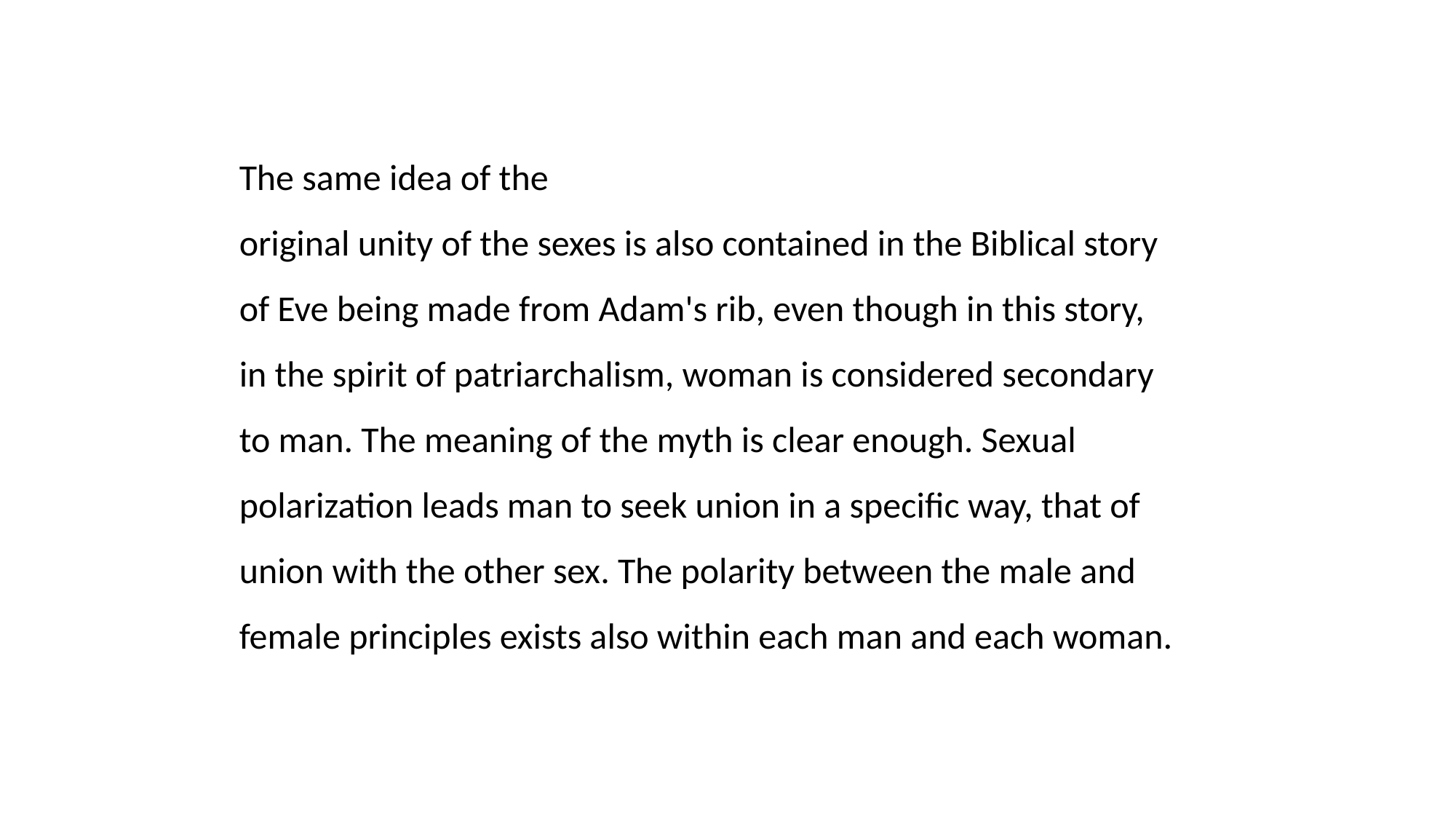

The same idea of the
original unity of the sexes is also contained in the Biblical story
of Eve being made from Adam's rib, even though in this story,
in the spirit of patriarchalism, woman is considered secondary
to man. The meaning of the myth is clear enough. Sexual
polarization leads man to seek union in a specific way, that of
union with the other sex. The polarity between the male and
female principles exists also within each man and each woman.